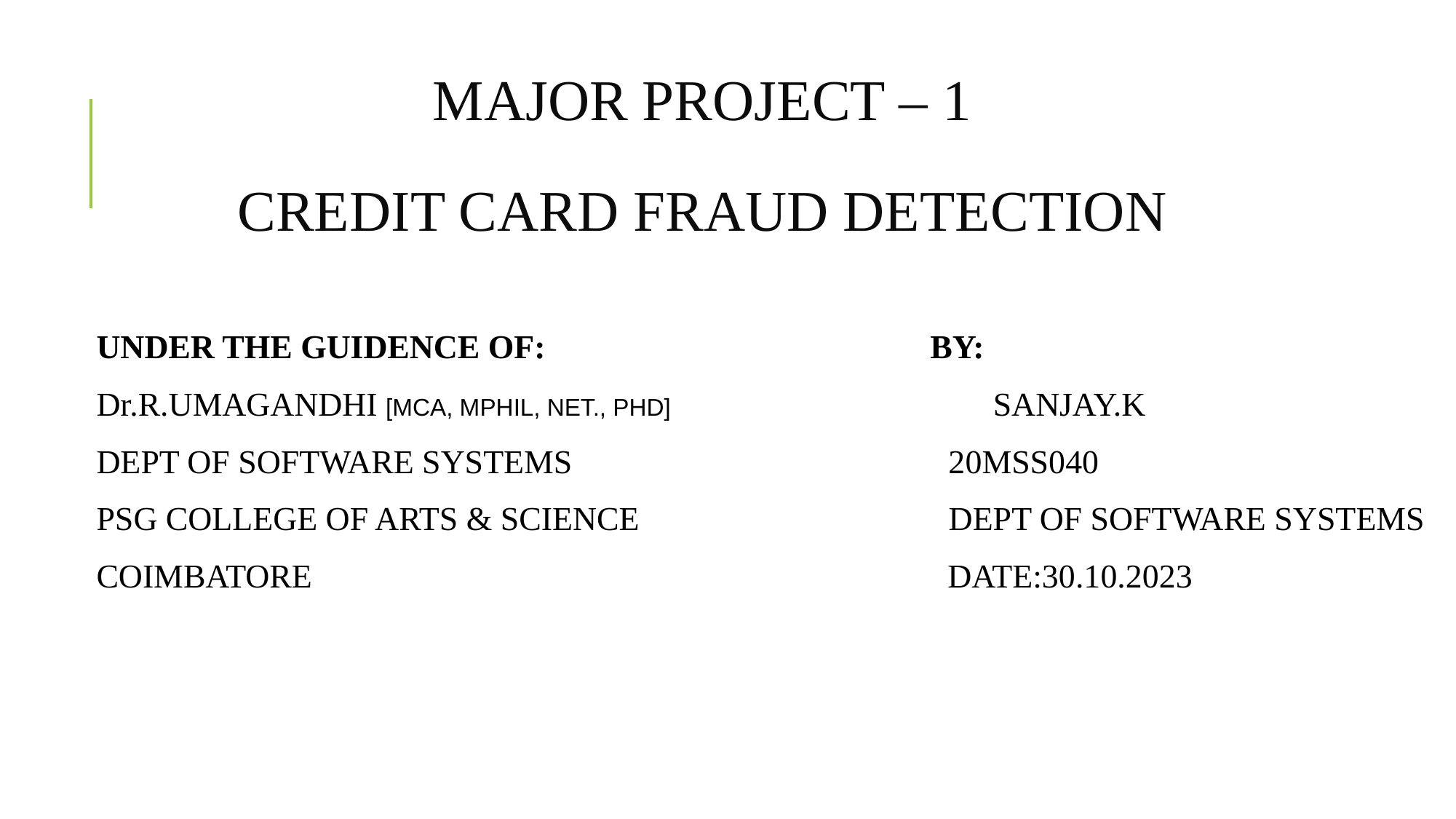

# MAJOR PROJECT – 1 CREDIT CARD FRAUD DETECTION
UNDER THE GUIDENCE OF:                                              BY:
Dr.R.UMAGANDHI [MCA, MPHIL, NET., PHD]                                                             SANJAY.K
DEPT OF SOFTWARE SYSTEMS                                             20MSS040
PSG COLLEGE OF ARTS & SCIENCE                                     DEPT OF SOFTWARE SYSTEMS
COIMBATORE                                                                            DATE:30.10.2023